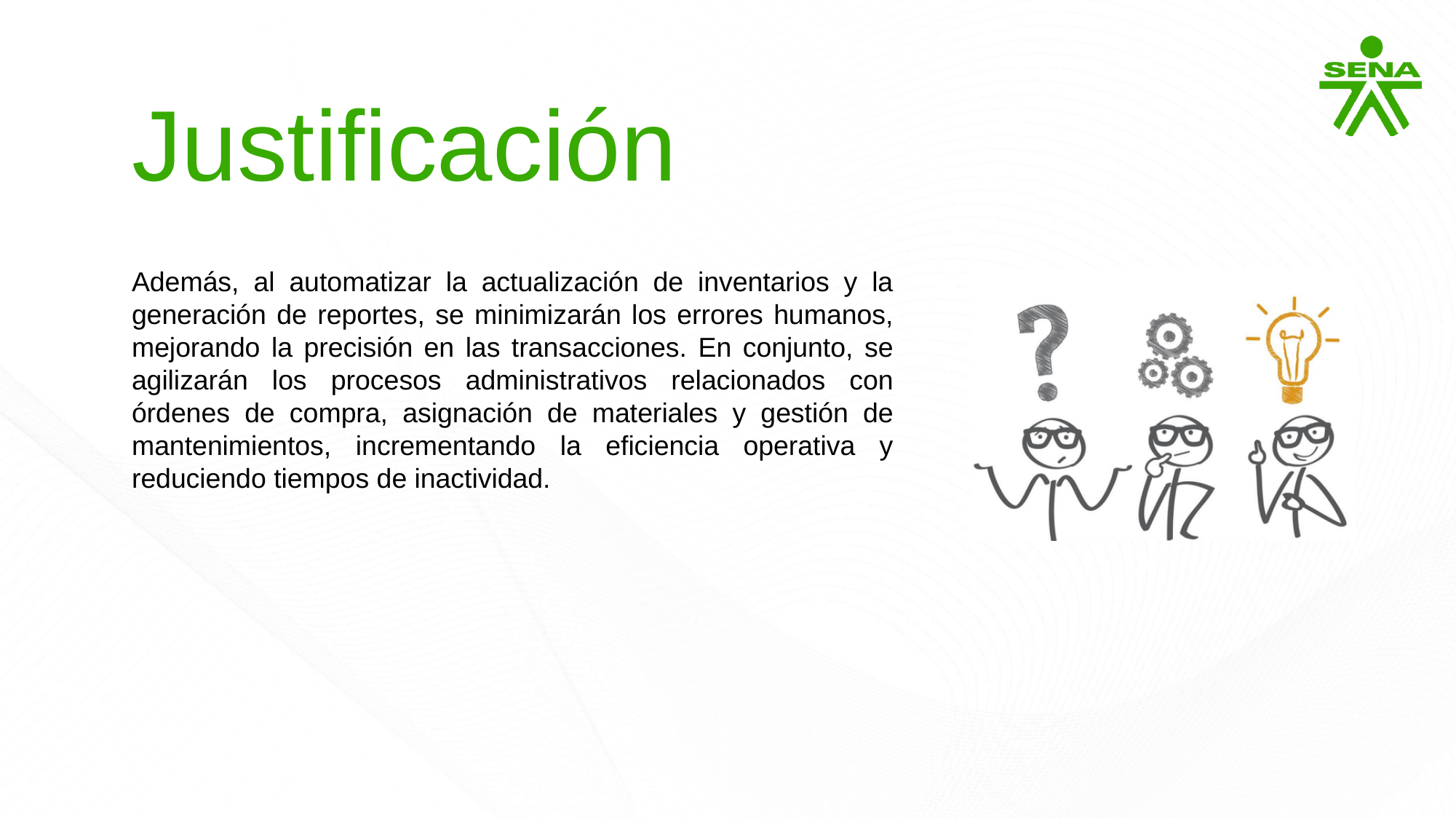

Justificación
Además, al automatizar la actualización de inventarios y la generación de reportes, se minimizarán los errores humanos, mejorando la precisión en las transacciones. En conjunto, se agilizarán los procesos administrativos relacionados con órdenes de compra, asignación de materiales y gestión de mantenimientos, incrementando la eficiencia operativa y reduciendo tiempos de inactividad.